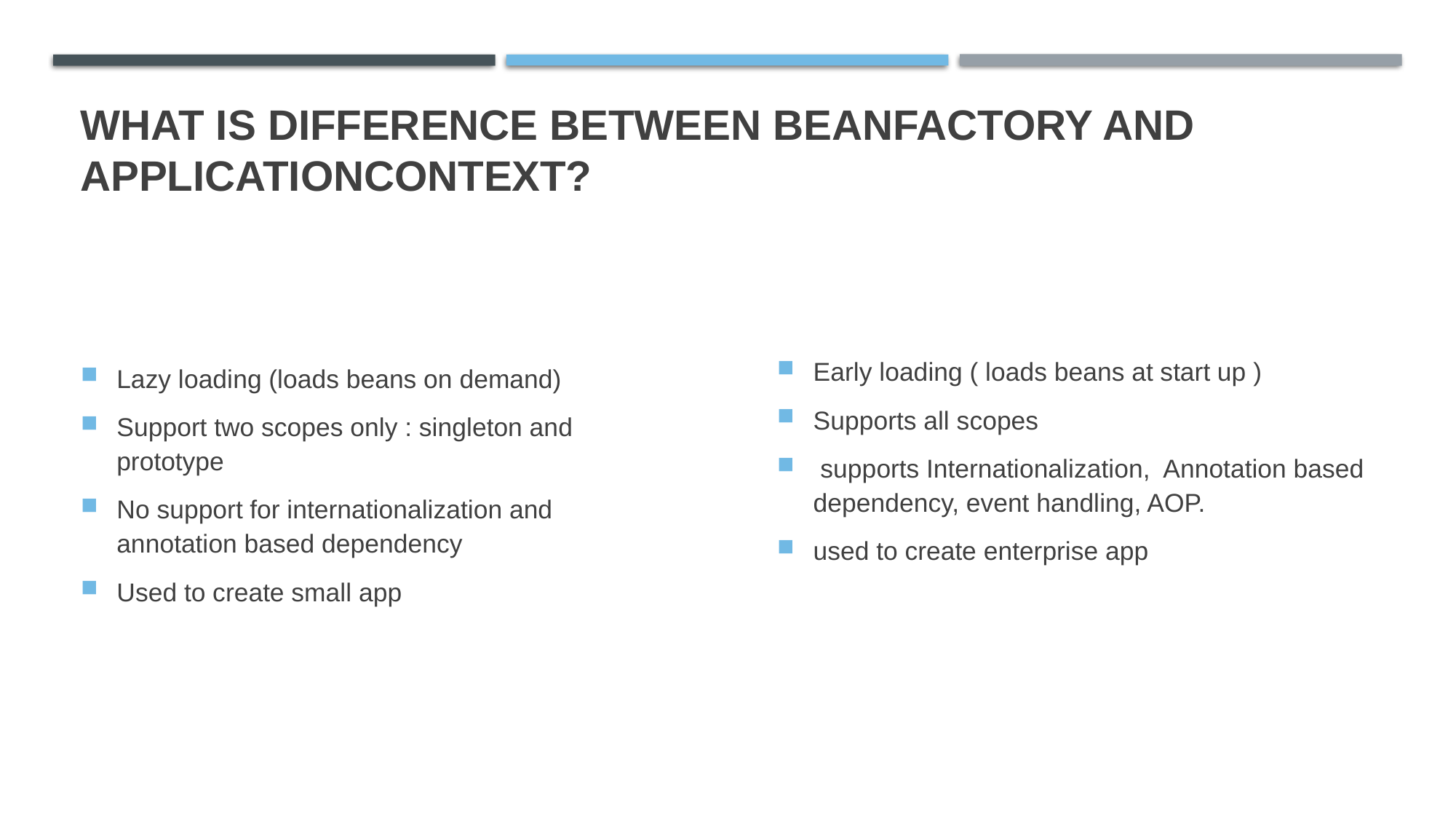

# What is difference between BeanFactory and ApplicationContext?
Lazy loading (loads beans on demand)
Support two scopes only : singleton and prototype
No support for internationalization and annotation based dependency
Used to create small app
Early loading ( loads beans at start up )
Supports all scopes
 supports Internationalization,  Annotation based dependency, event handling, AOP.
used to create enterprise app